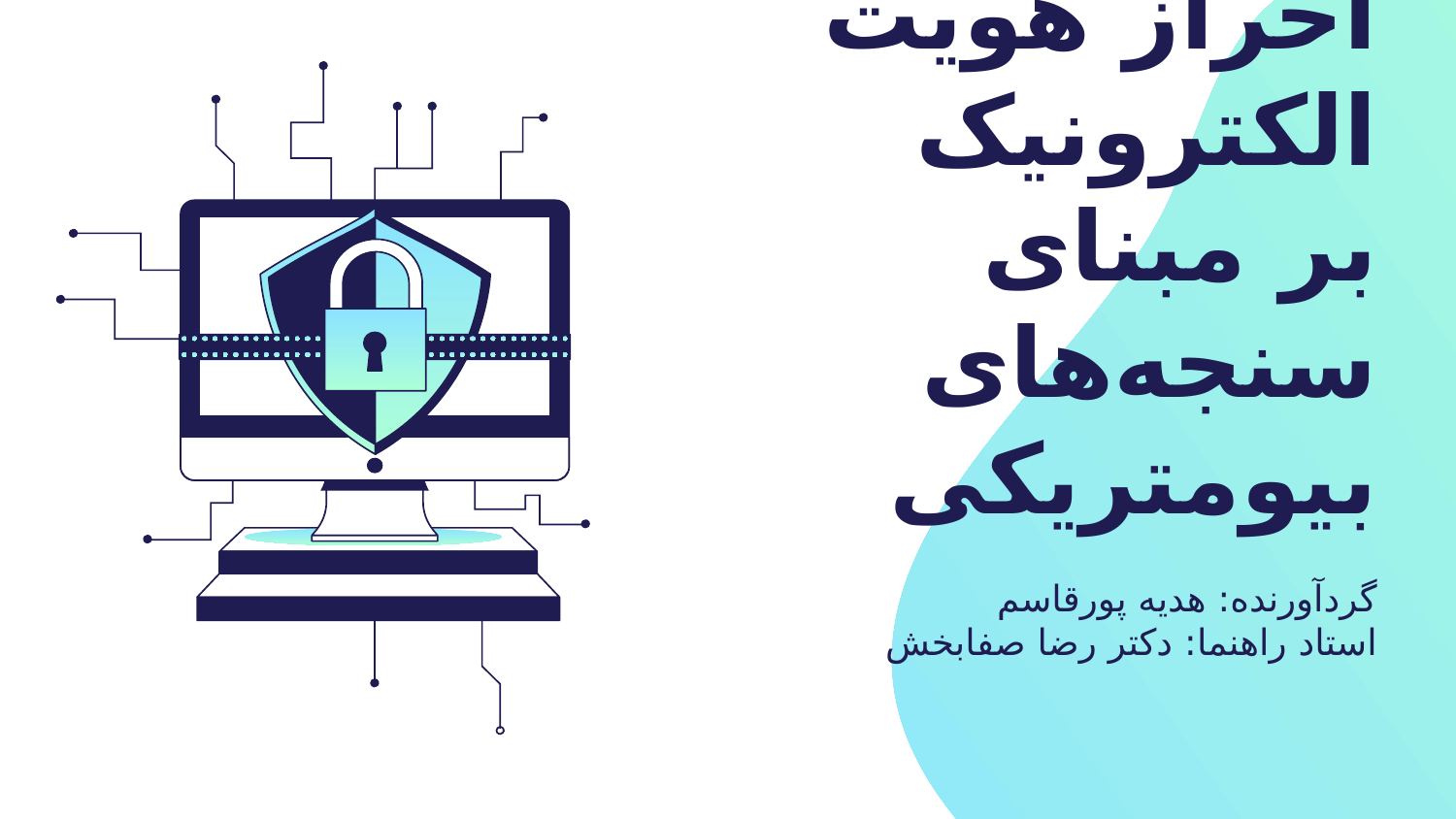

# احراز هویت الکترونیک بر مبنای سنجه‌های بیومتریکی
گردآورنده: هدیه پورقاسم
استاد راهنما: دکتر رضا صفابخش